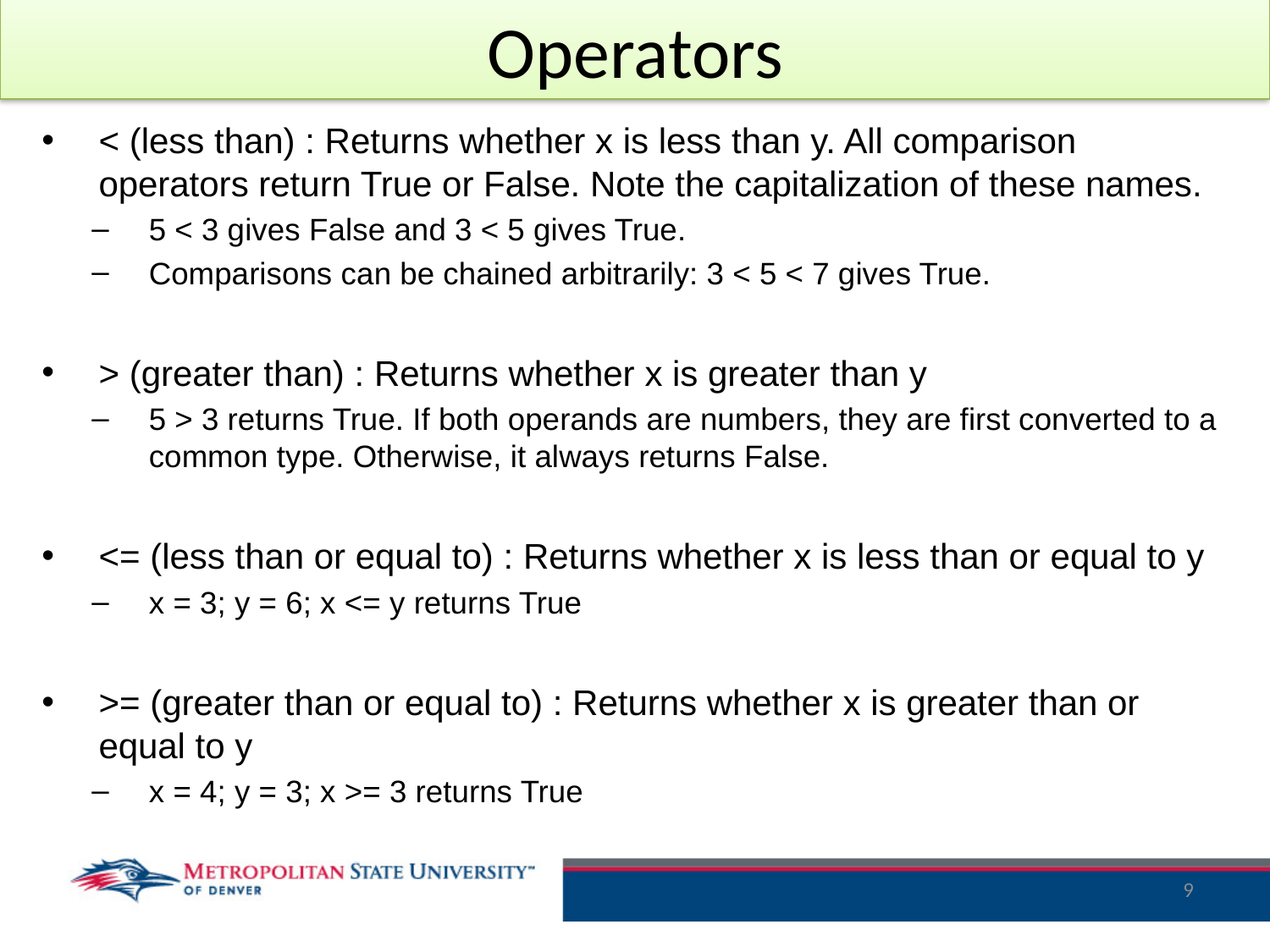

# Operators
< (less than) : Returns whether x is less than y. All comparison operators return True or False. Note the capitalization of these names.
5 < 3 gives False and 3 < 5 gives True.
Comparisons can be chained arbitrarily: 3 < 5 < 7 gives True.

> (greater than) : Returns whether x is greater than y
5 > 3 returns True. If both operands are numbers, they are first converted to a common type. Otherwise, it always returns False.

<= (less than or equal to) : Returns whether x is less than or equal to y
x = 3; y = 6; x <= y returns True

>= (greater than or equal to) : Returns whether x is greater than or equal to y
x = 4; y = 3; x >= 3 returns True
9